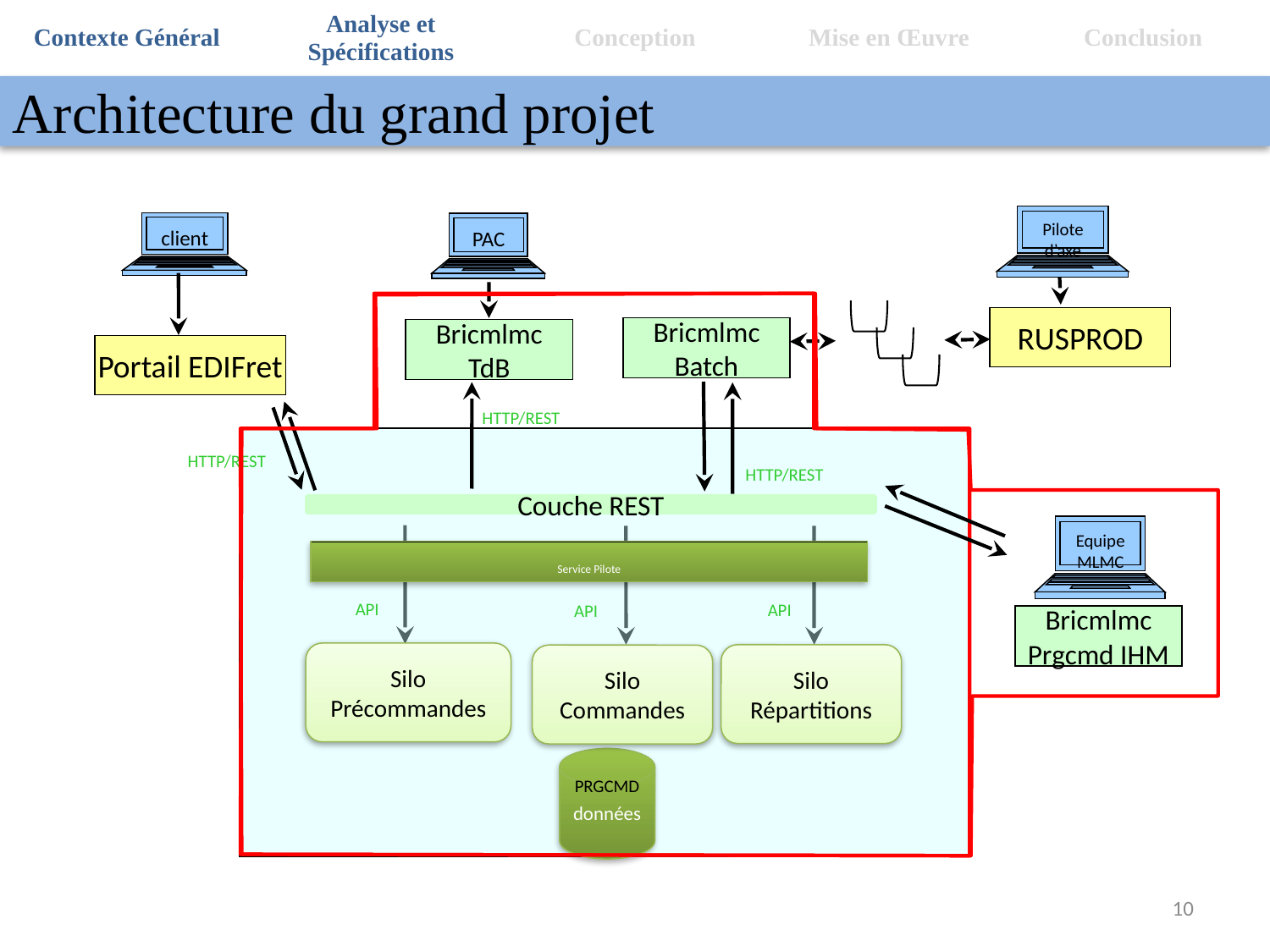

| Contexte Général | Analyse et Spécifications | Conception | Mise en Œuvre | Conclusion |
| --- | --- | --- | --- | --- |
Architecture du grand projet
Pilote d’axe
client
PAC

RUSPROD
Bricmlmc
Batch
Bricmlmc
TdB

Portail EDIFret

HTTP/REST

HTTP/REST
HTTP/REST
Couche REST

Service Pilote

API
API
API
Silo Précommandes
Silo Répartitions
Silo Commandes
données
PRGCMD

Equipe
MLMC
Bricmlmc
Prgcmd IHM
10